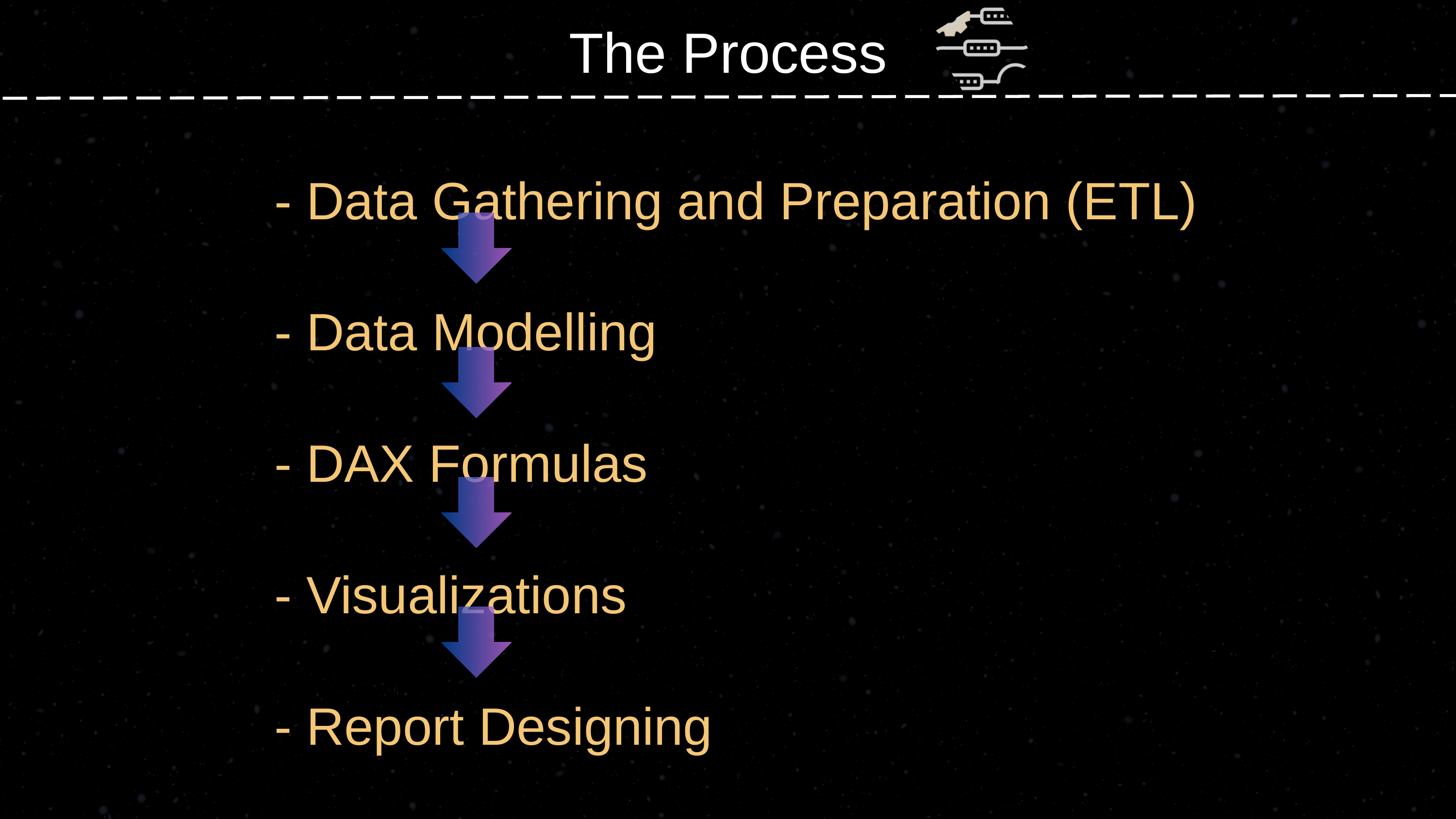

The Process

- Data Gathering and Preparation (ETL)
- Data Modelling
- DAX Formulas
- Visualizations
- Report Designing